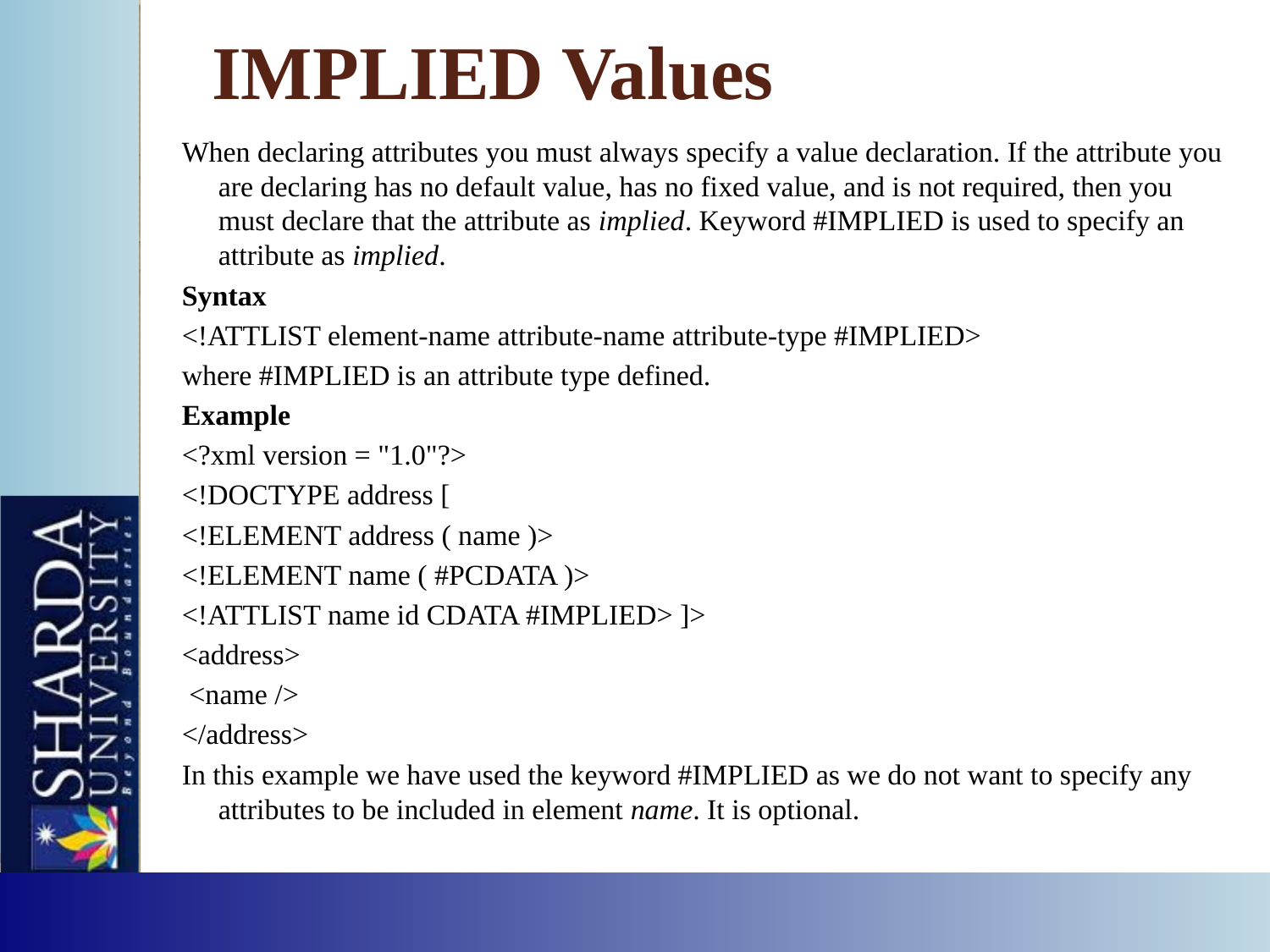

# IMPLIED Values
When declaring attributes you must always specify a value declaration. If the attribute you are declaring has no default value, has no fixed value, and is not required, then you must declare that the attribute as implied. Keyword #IMPLIED is used to specify an attribute as implied.
Syntax
<!ATTLIST element-name attribute-name attribute-type #IMPLIED>
where #IMPLIED is an attribute type defined.
Example
<?xml version = "1.0"?>
<!DOCTYPE address [
<!ELEMENT address ( name )>
<!ELEMENT name ( #PCDATA )>
<!ATTLIST name id CDATA #IMPLIED> ]>
<address>
 <name />
</address>
In this example we have used the keyword #IMPLIED as we do not want to specify any attributes to be included in element name. It is optional.